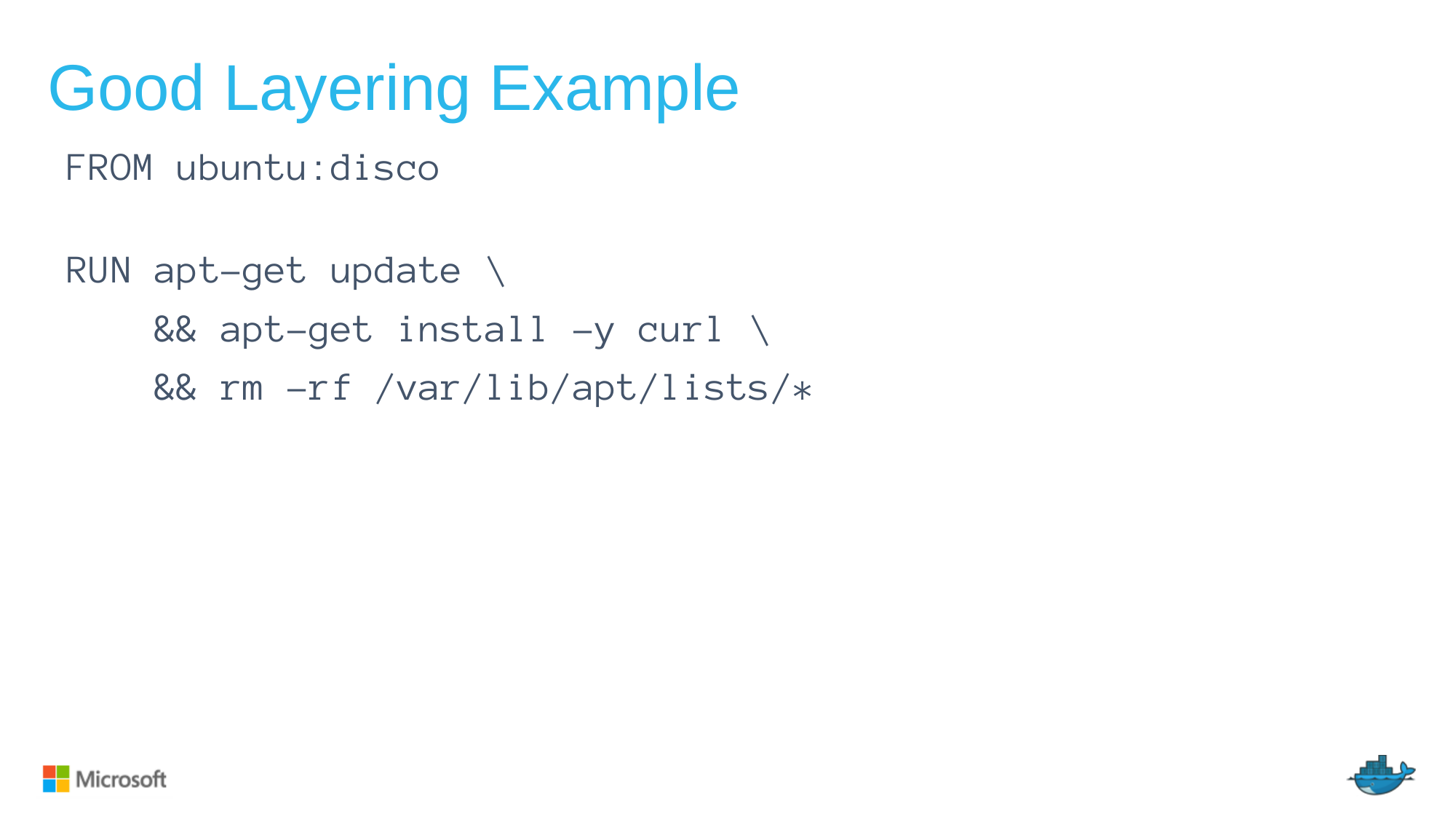

# Good Layering Example
FROM ubuntu:disco
RUN apt-get update \
    && apt-get install -y curl \
    && rm -rf /var/lib/apt/lists/*